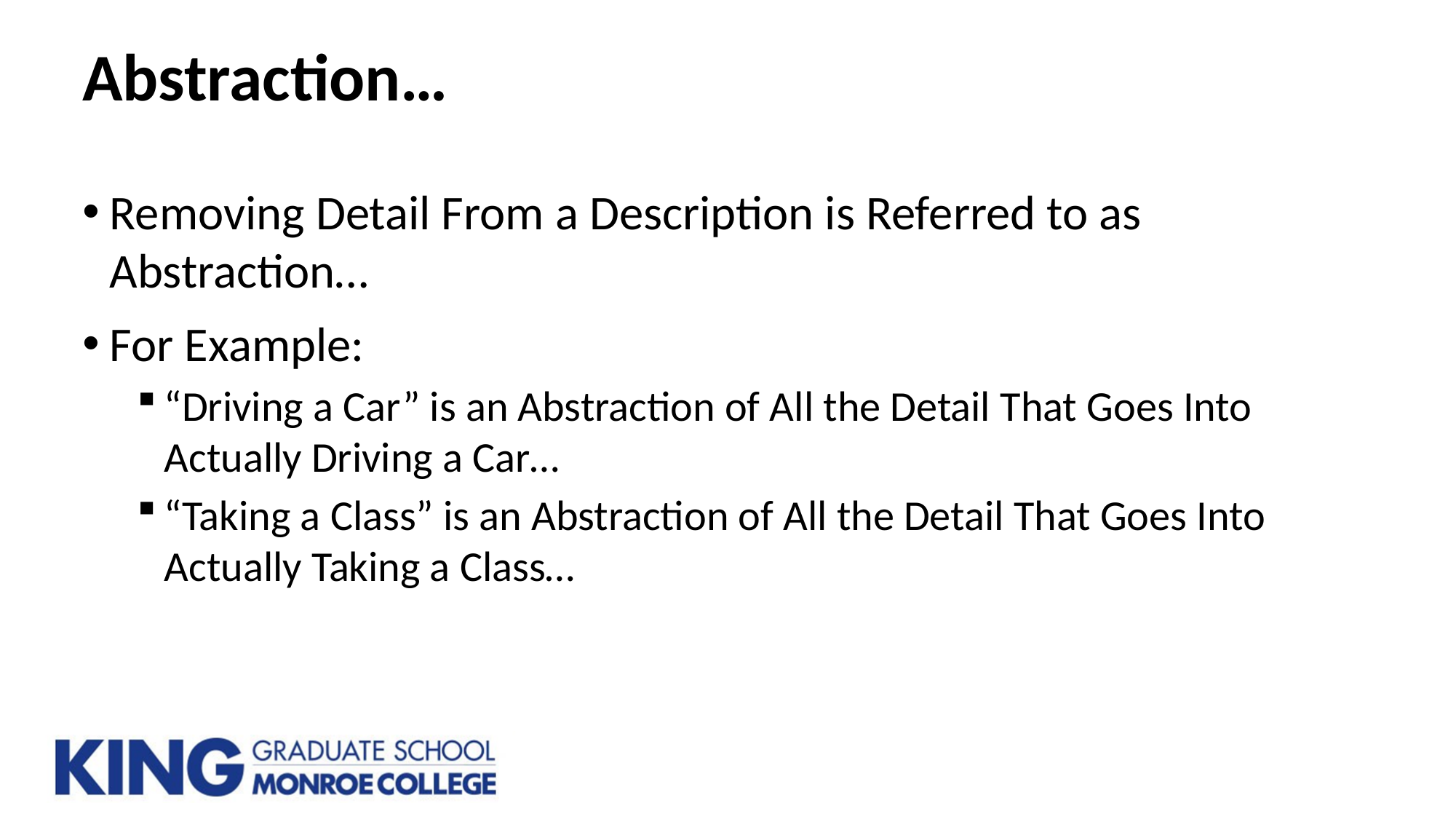

# Abstraction…
Removing Detail From a Description is Referred to as Abstraction…
For Example:
“Driving a Car” is an Abstraction of All the Detail That Goes Into Actually Driving a Car…
“Taking a Class” is an Abstraction of All the Detail That Goes Into Actually Taking a Class…